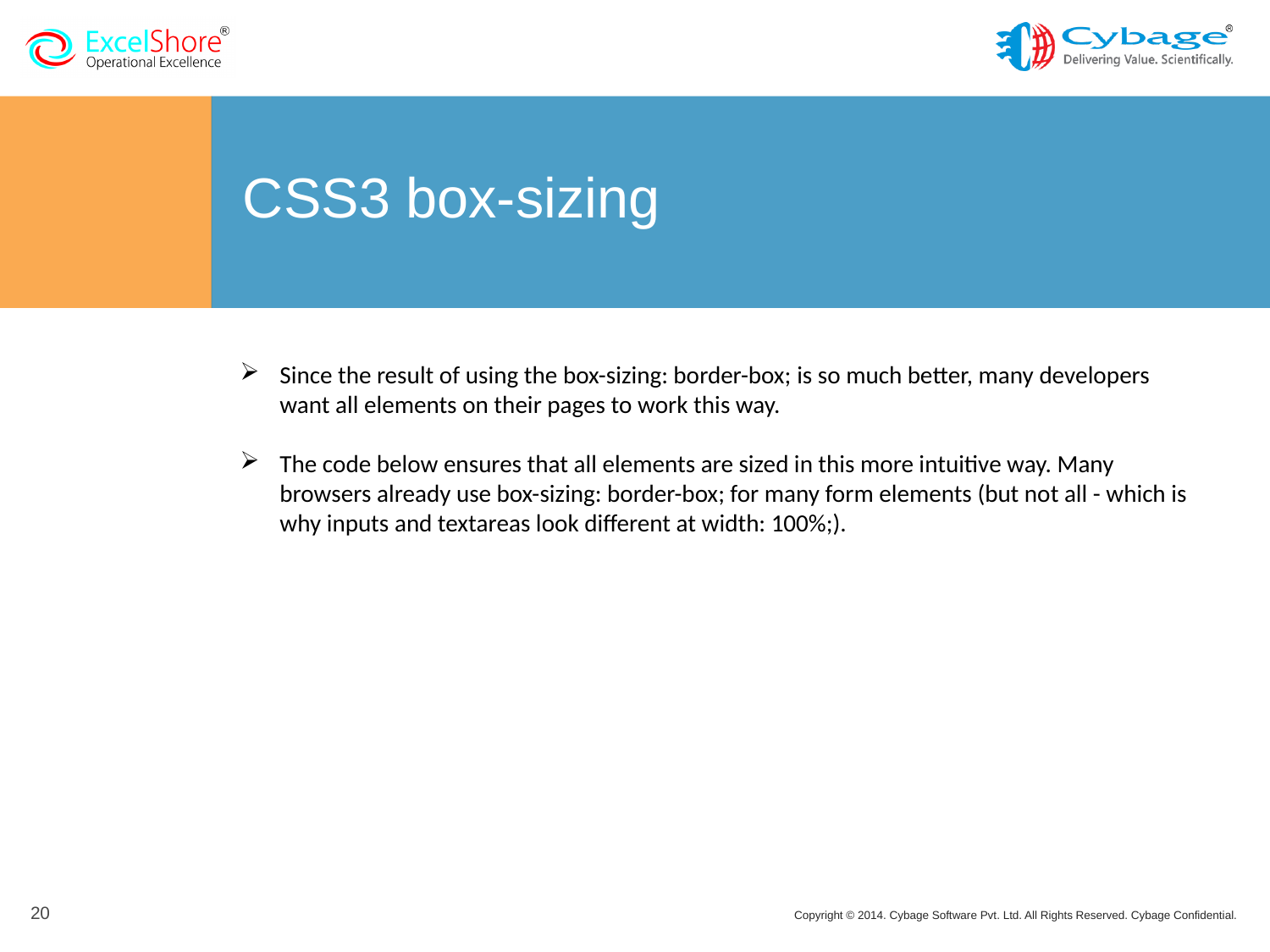

# CSS3 box-sizing
Since the result of using the box-sizing: border-box; is so much better, many developers want all elements on their pages to work this way.

The code below ensures that all elements are sized in this more intuitive way. Many browsers already use box-sizing: border-box; for many form elements (but not all - which is why inputs and textareas look different at width: 100%;).

20